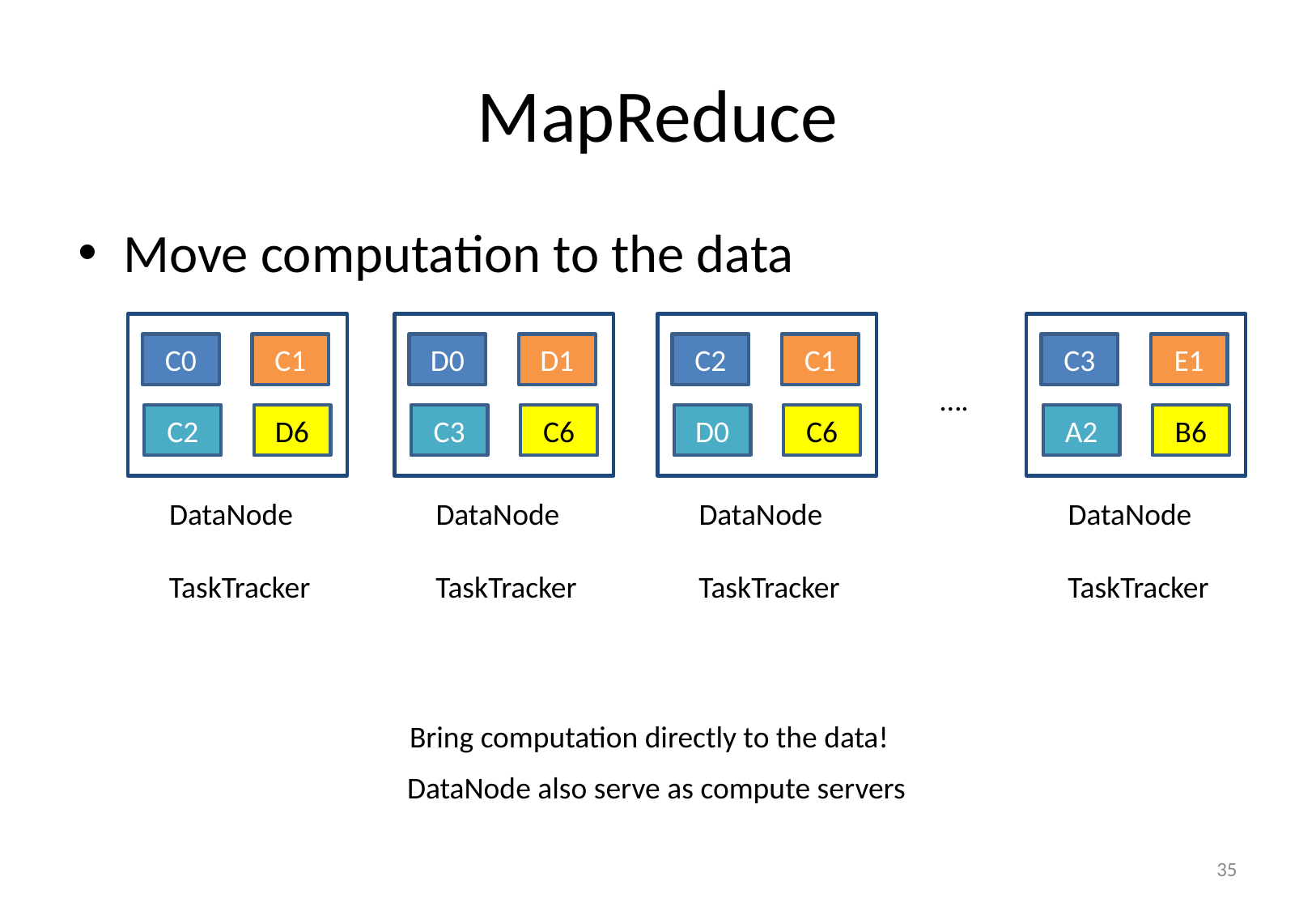

# MapReduce
Move computation to the data

C0
C1
D0
D1
C2
C1
C3
E1
….
C2
D6
C3
C6
D0
C6
A2
B6
DataNode
DataNode
DataNode
DataNode
TaskTracker
TaskTracker
TaskTracker
TaskTracker
Bring computation directly to the data!
DataNode also serve as compute servers
35